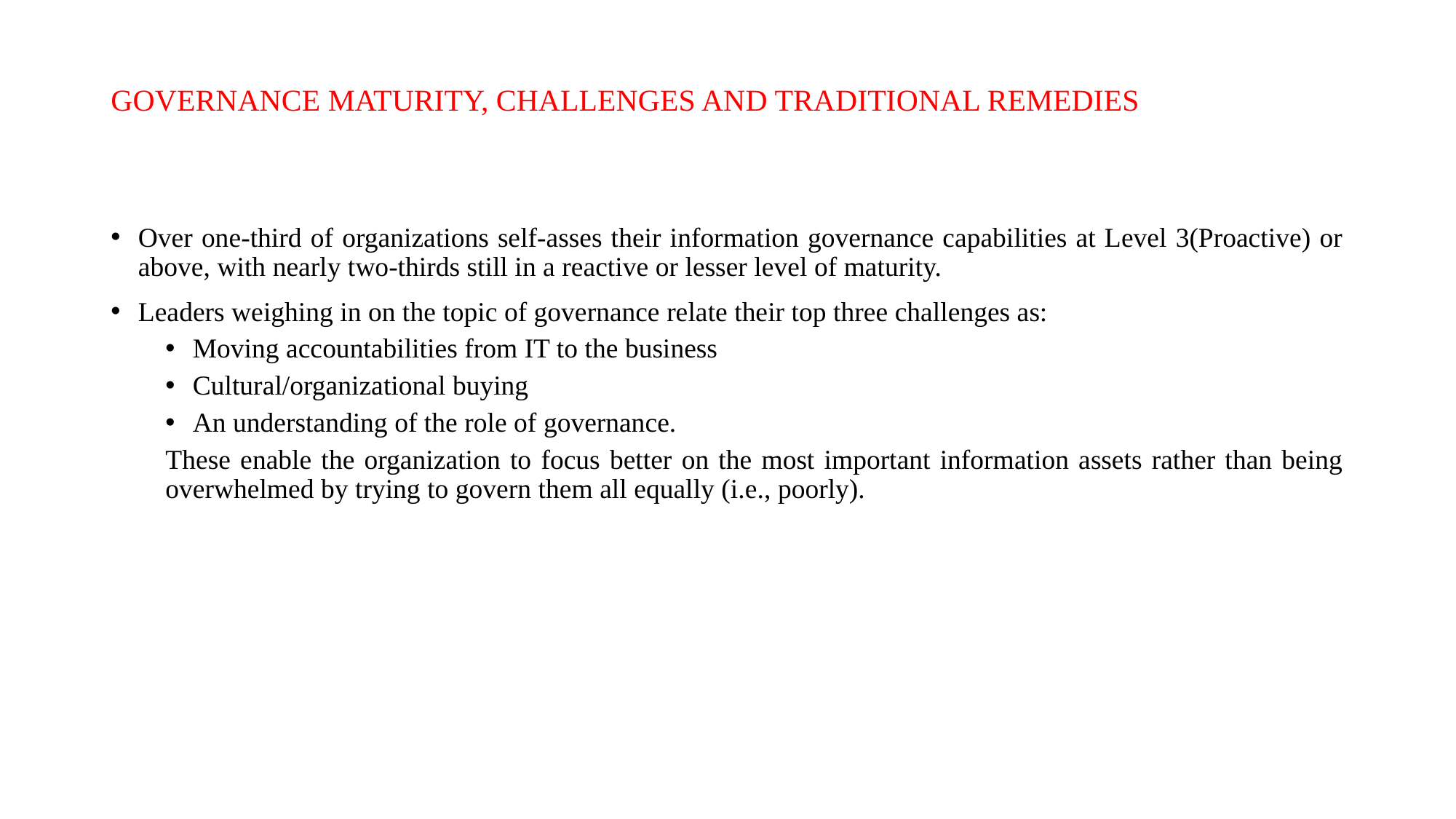

# GOVERNANCE MATURITY, CHALLENGES AND TRADITIONAL REMEDIES
Over one-third of organizations self-asses their information governance capabilities at Level 3(Proactive) or above, with nearly two-thirds still in a reactive or lesser level of maturity.
Leaders weighing in on the topic of governance relate their top three challenges as:
Moving accountabilities from IT to the business
Cultural/organizational buying
An understanding of the role of governance.
These enable the organization to focus better on the most important information assets rather than being overwhelmed by trying to govern them all equally (i.e., poorly).